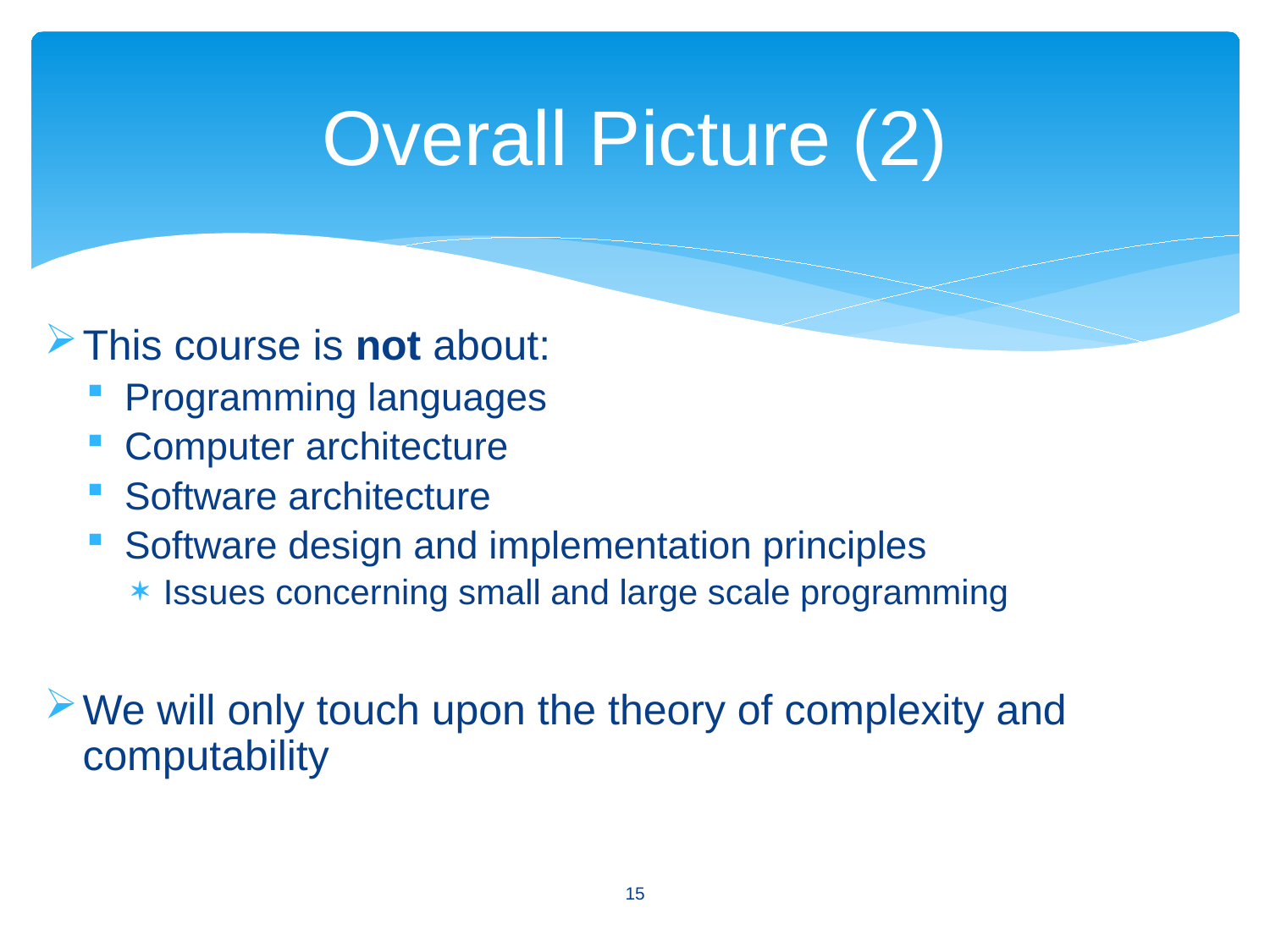

# Overall Picture (2)
This course is not about:
Programming languages
Computer architecture
Software architecture
Software design and implementation principles
Issues concerning small and large scale programming

We will only touch upon the theory of complexity and computability

15